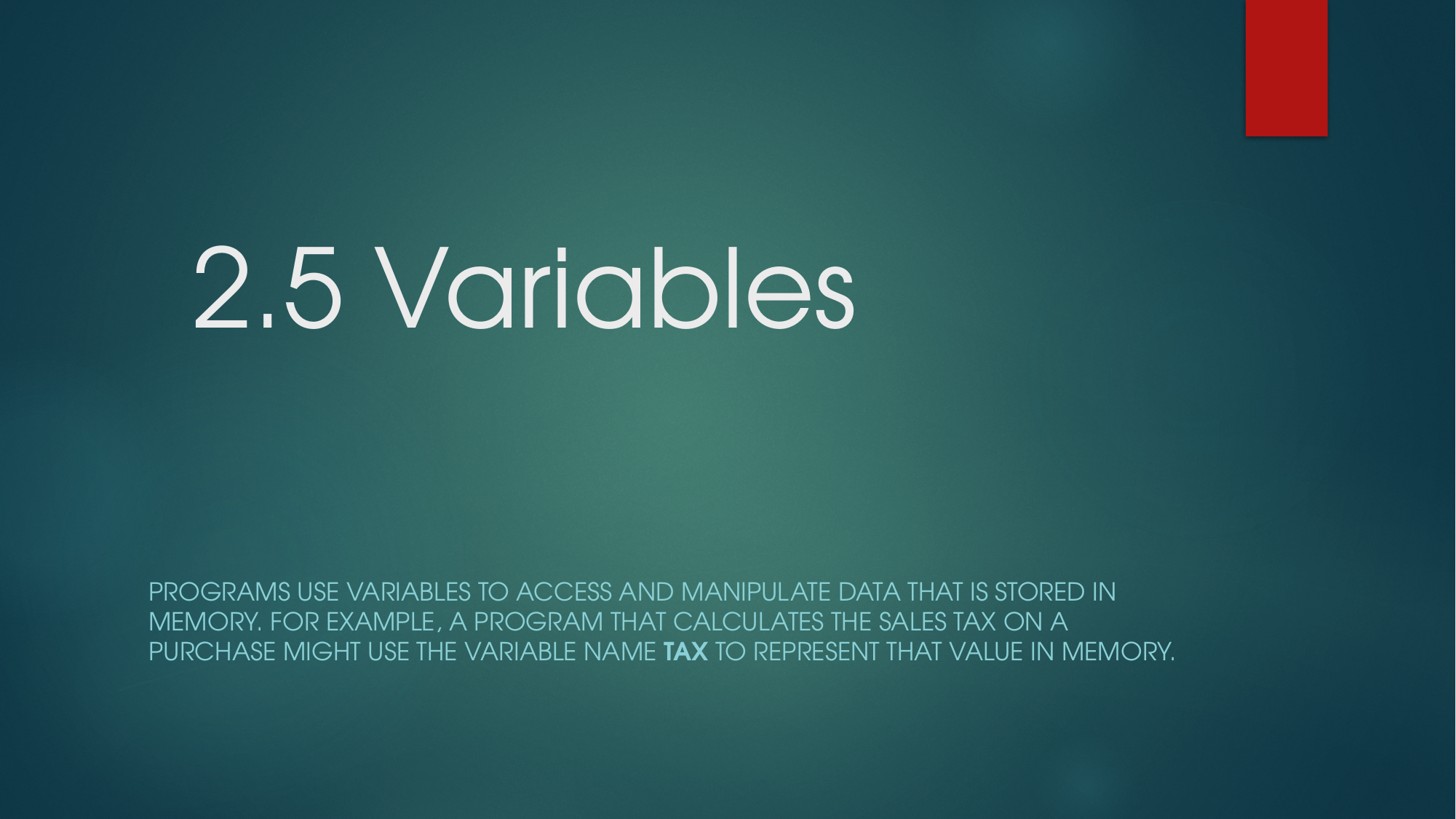

# 2.5 Variables
Programs use variables to access and manipulate data that is stored in memory. For example, a program that calculates the sales tax on a purchase might use the variable name tax to represent that value in memory.